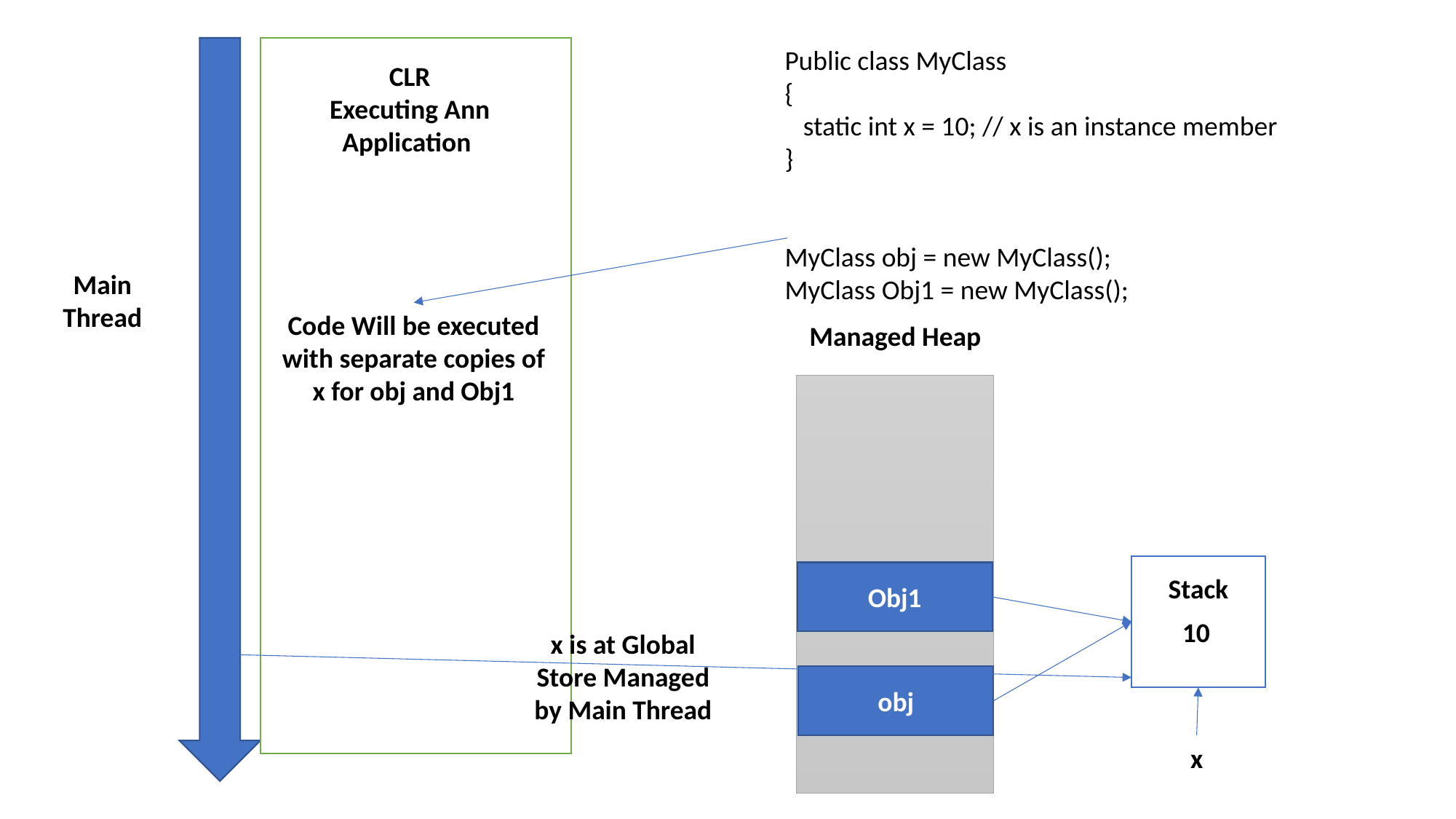

Public class MyClass
{
   static int x = 10; // x is an instance member
}

MyClass obj = new MyClass();
MyClass Obj1 = new MyClass();

CLR
Executing Ann Application
Main Thread
Code Will be executed with separate copies of x for obj and Obj1
Managed Heap

Obj1
Stack
10
x is at Global Store Managed by Main Thread
obj
x